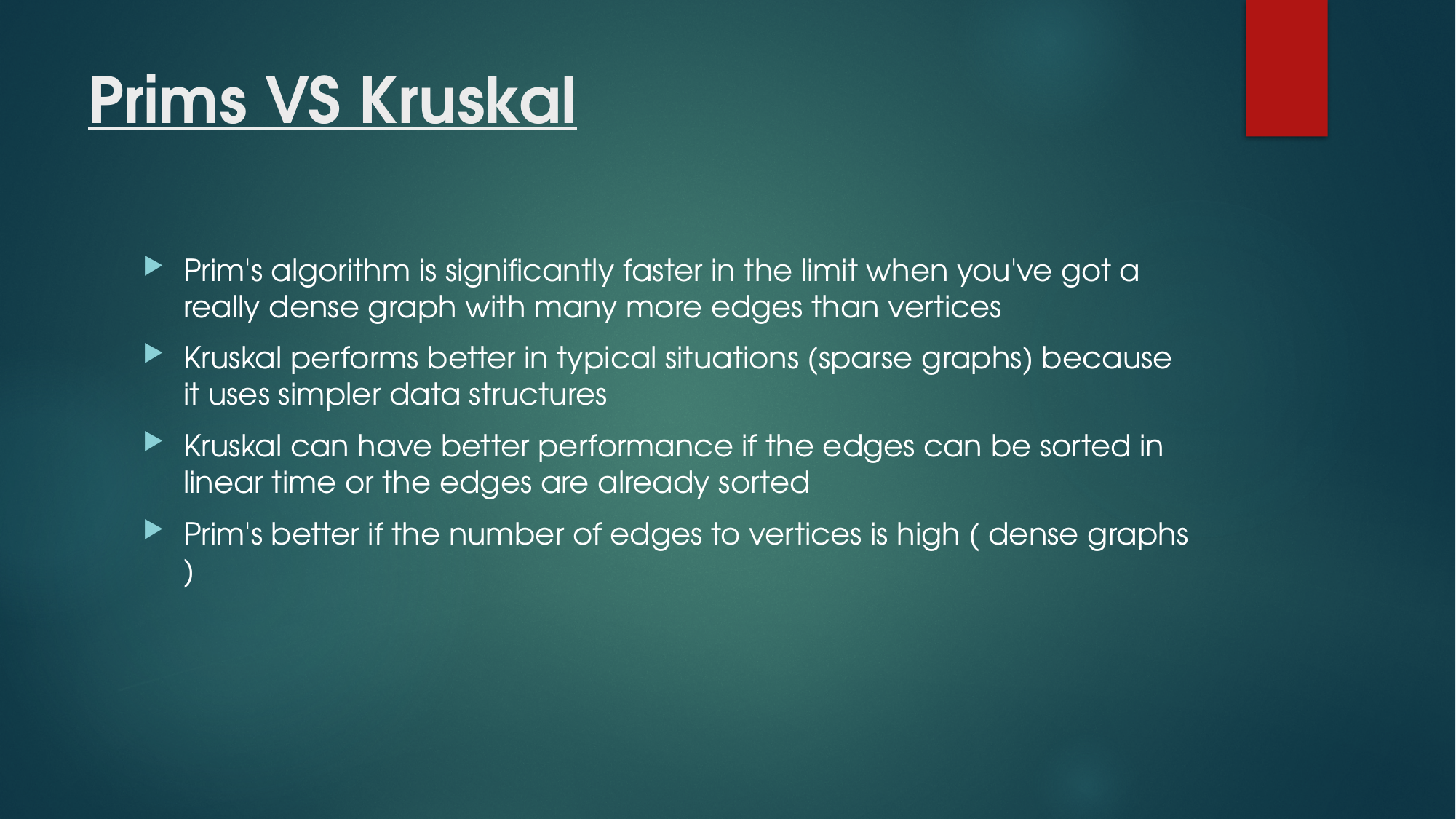

# Prims VS Kruskal
Prim's algorithm is significantly faster in the limit when you've got a really dense graph with many more edges than vertices
Kruskal performs better in typical situations (sparse graphs) because it uses simpler data structures
Kruskal can have better performance if the edges can be sorted in linear time or the edges are already sorted
Prim's better if the number of edges to vertices is high ( dense graphs )